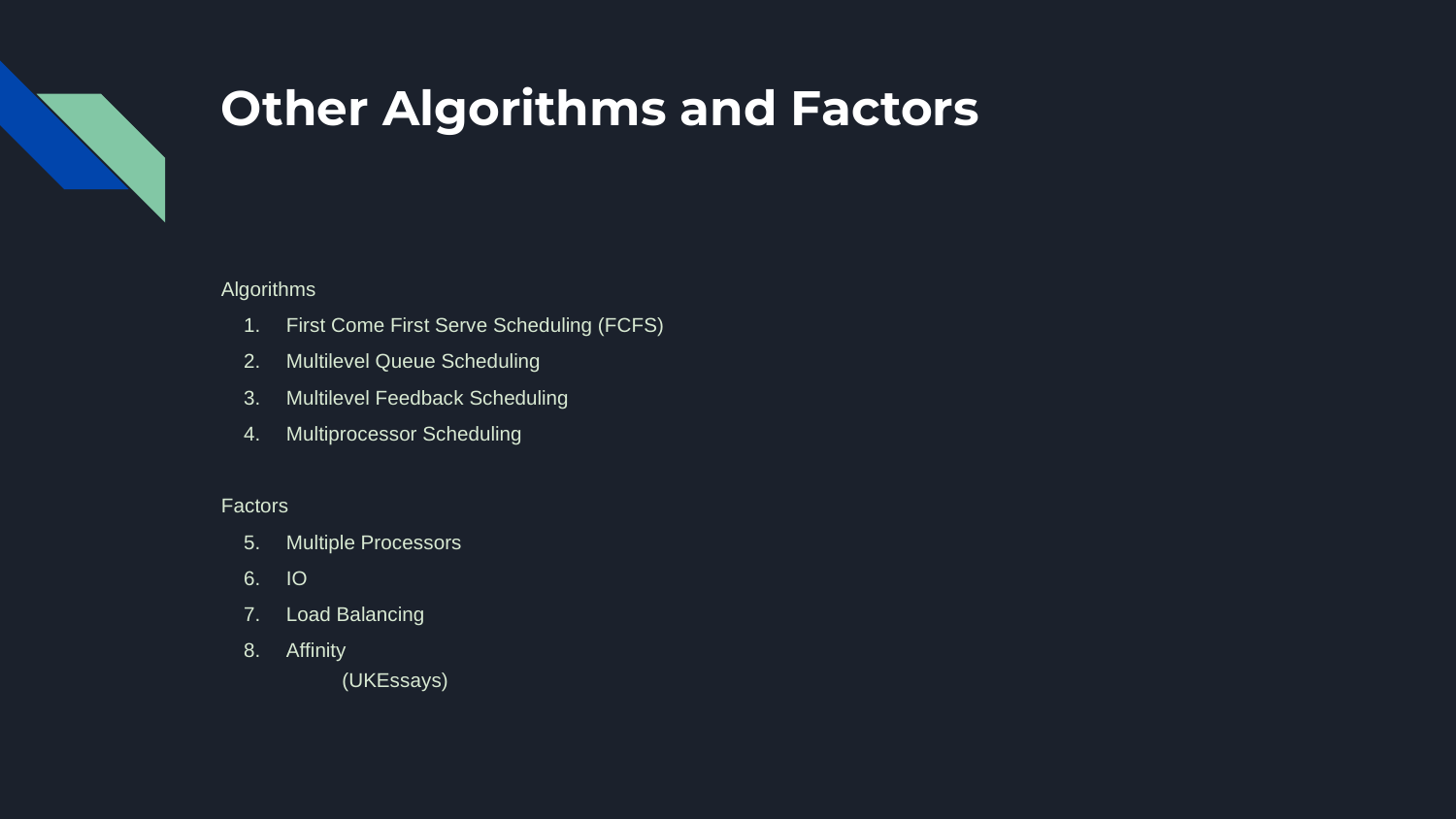

# Other Algorithms and Factors
Algorithms
First Come First Serve Scheduling (FCFS)
Multilevel Queue Scheduling
Multilevel Feedback Scheduling
Multiprocessor Scheduling

Factors
Multiple Processors
IO
Load Balancing
Affinity
											(UKEssays)